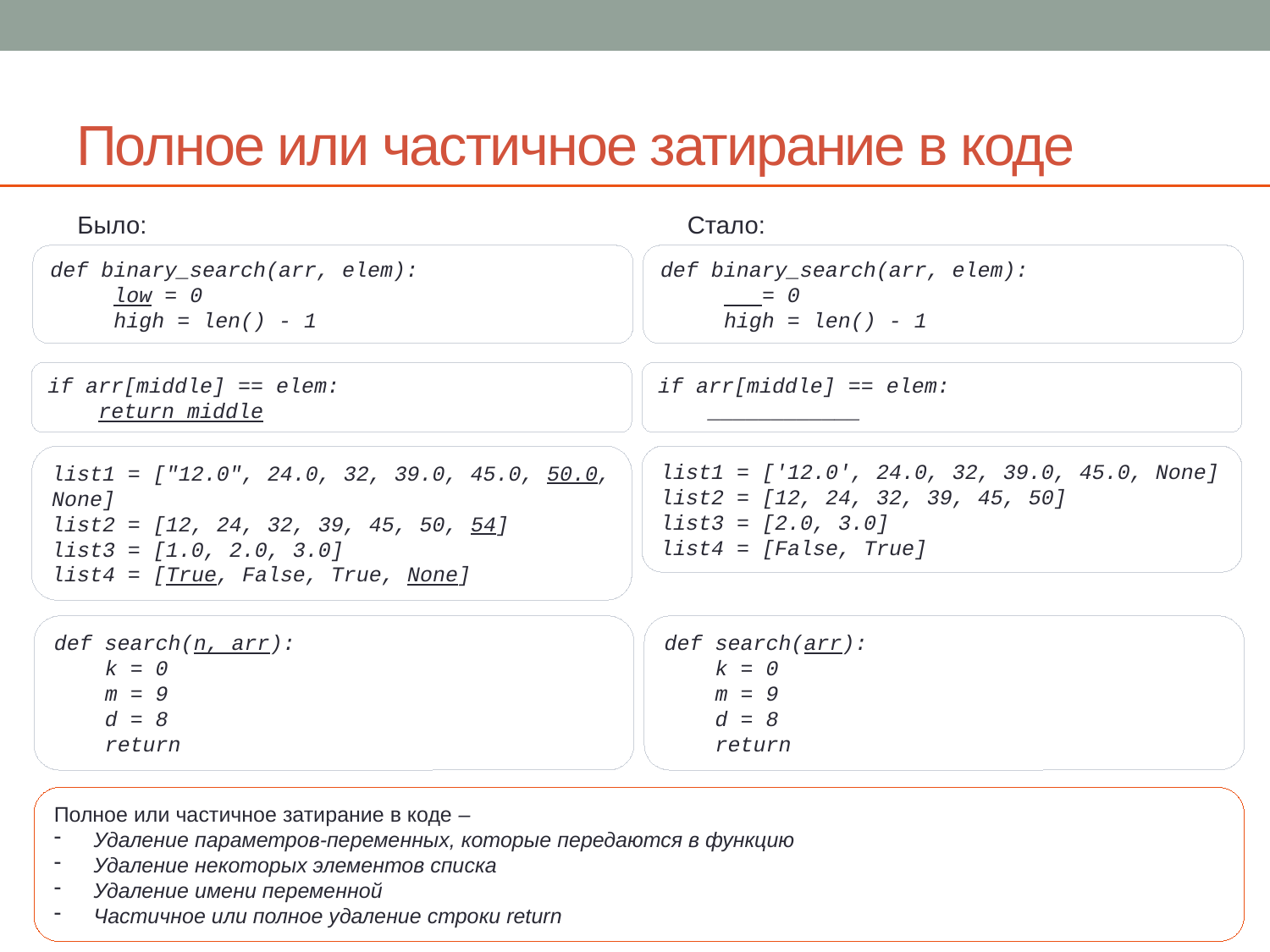

# Полное или частичное затирание в коде
Было:
Стало:
def binary_search(arr, elem):
     low = 0
     high = len() - 1
def binary_search(arr, elem):
        = 0
     high = len() - 1
if arr[middle] == elem:
    return middle
if arr[middle] == elem:
    ____________
list1 = ["12.0", 24.0, 32, 39.0, 45.0, 50.0, None]
list2 = [12, 24, 32, 39, 45, 50, 54]
list3 = [1.0, 2.0, 3.0]
list4 = [True, False, True, None]
list1 = ['12.0', 24.0, 32, 39.0, 45.0, None]
list2 = [12, 24, 32, 39, 45, 50]
list3 = [2.0, 3.0]
list4 = [False, True]
def search(n, arr):
    k = 0
    m = 9
    d = 8
    return
def search(arr):
    k = 0
    m = 9
    d = 8
    return
Полное или частичное затирание в коде –
Удаление параметров-переменных, которые передаются в функцию
Удаление некоторых элементов списка
Удаление имени переменной
Частичное или полное удаление строки return